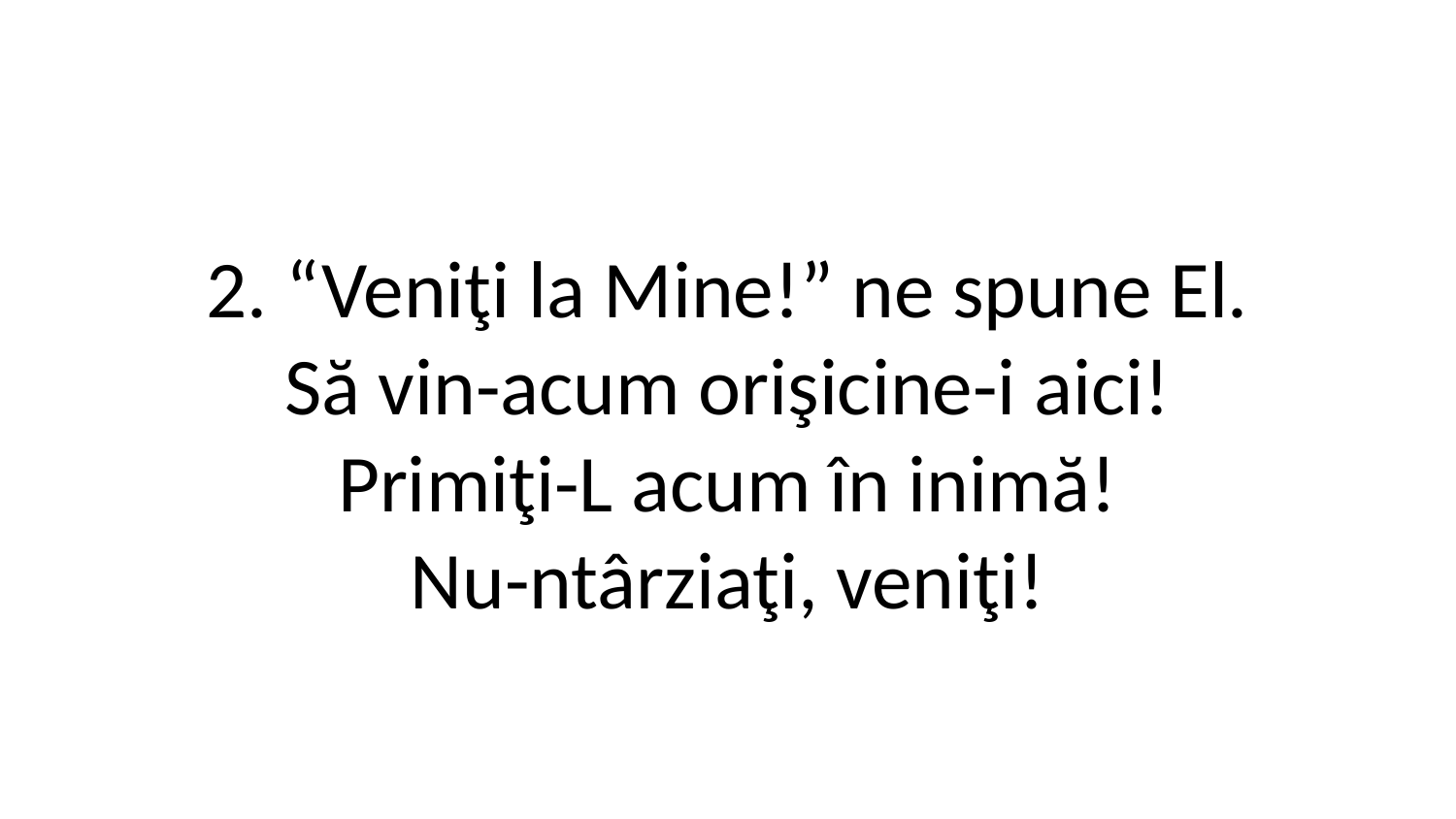

2. “Veniţi la Mine!” ne spune El.
Să vin-acum orişicine-i aici!
Primiţi-L acum în inimă!
Nu-ntârziaţi, veniţi!